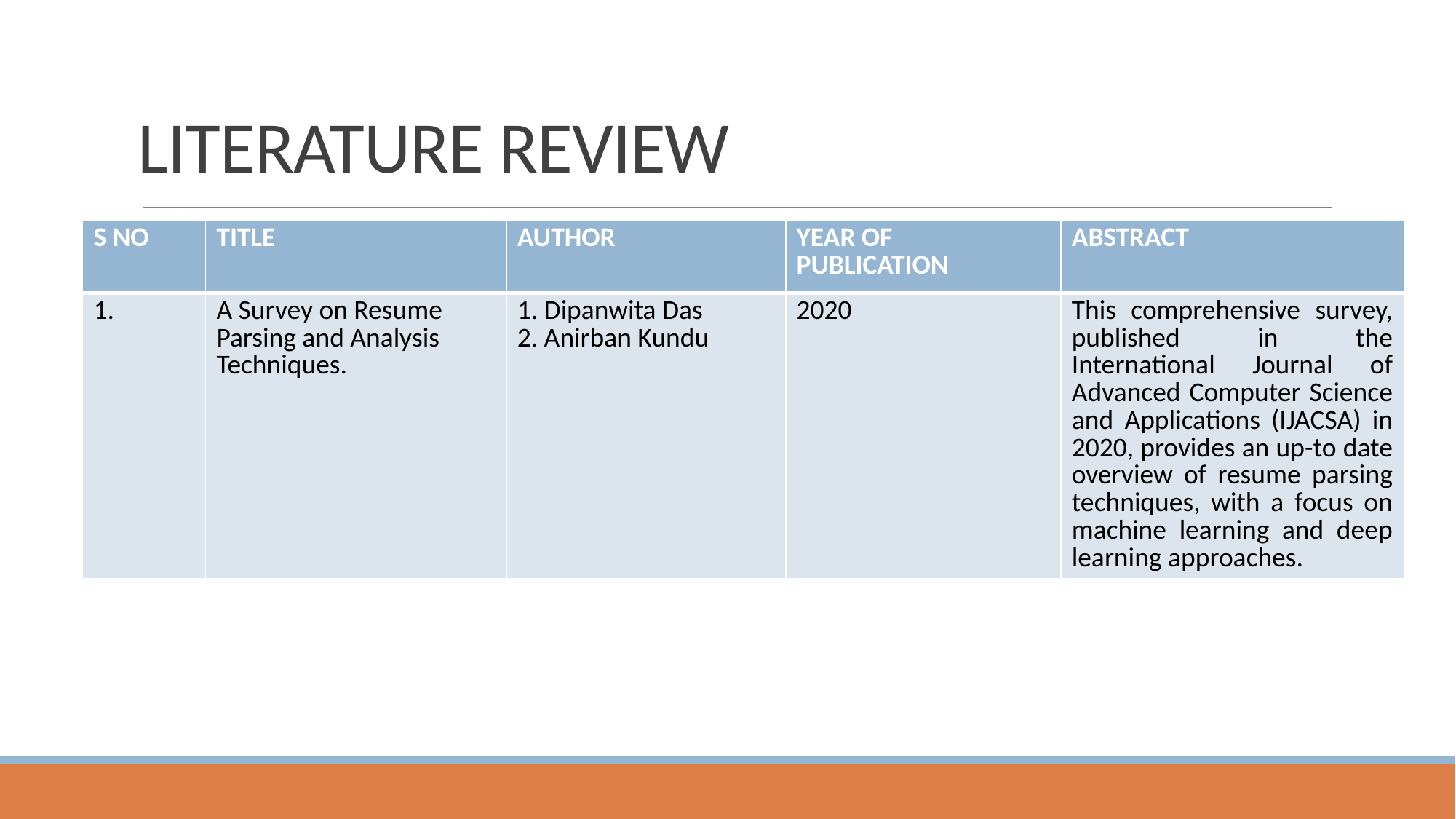

# LITERATURE REVIEW
| S NO | TITLE | AUTHOR | YEAR OF PUBLICATION | ABSTRACT |
| --- | --- | --- | --- | --- |
| 1. | A Survey on Resume Parsing and Analysis Techniques. | 1. Dipanwita Das 2. Anirban Kundu | 2020 | This comprehensive survey, published in the International Journal of Advanced Computer Science and Applications (IJACSA) in 2020, provides an up-to date overview of resume parsing techniques, with a focus on machine learning and deep learning approaches. |